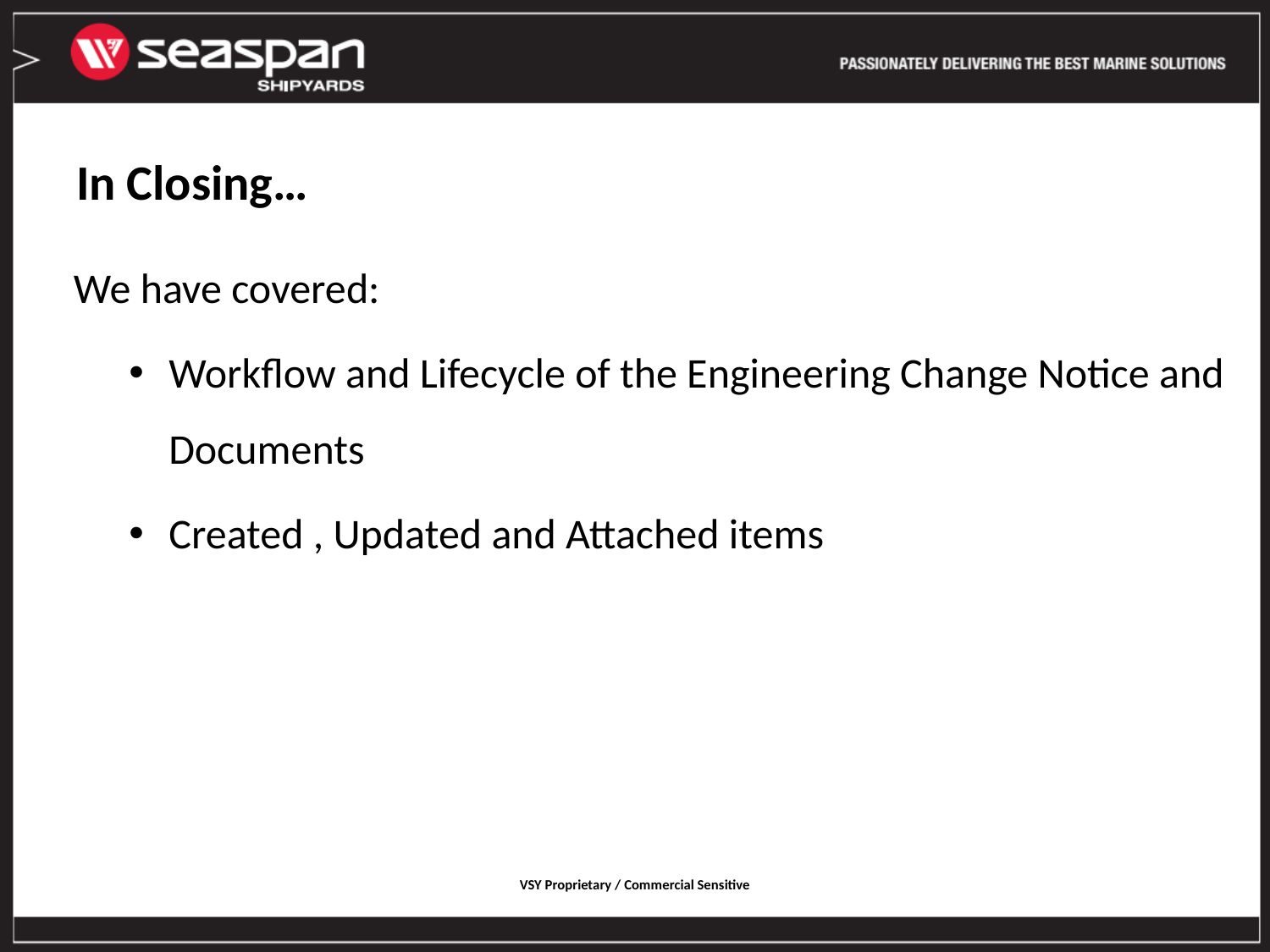

# In Closing…
We have covered:
Workflow and Lifecycle of the Engineering Change Notice and Documents
Created , Updated and Attached items